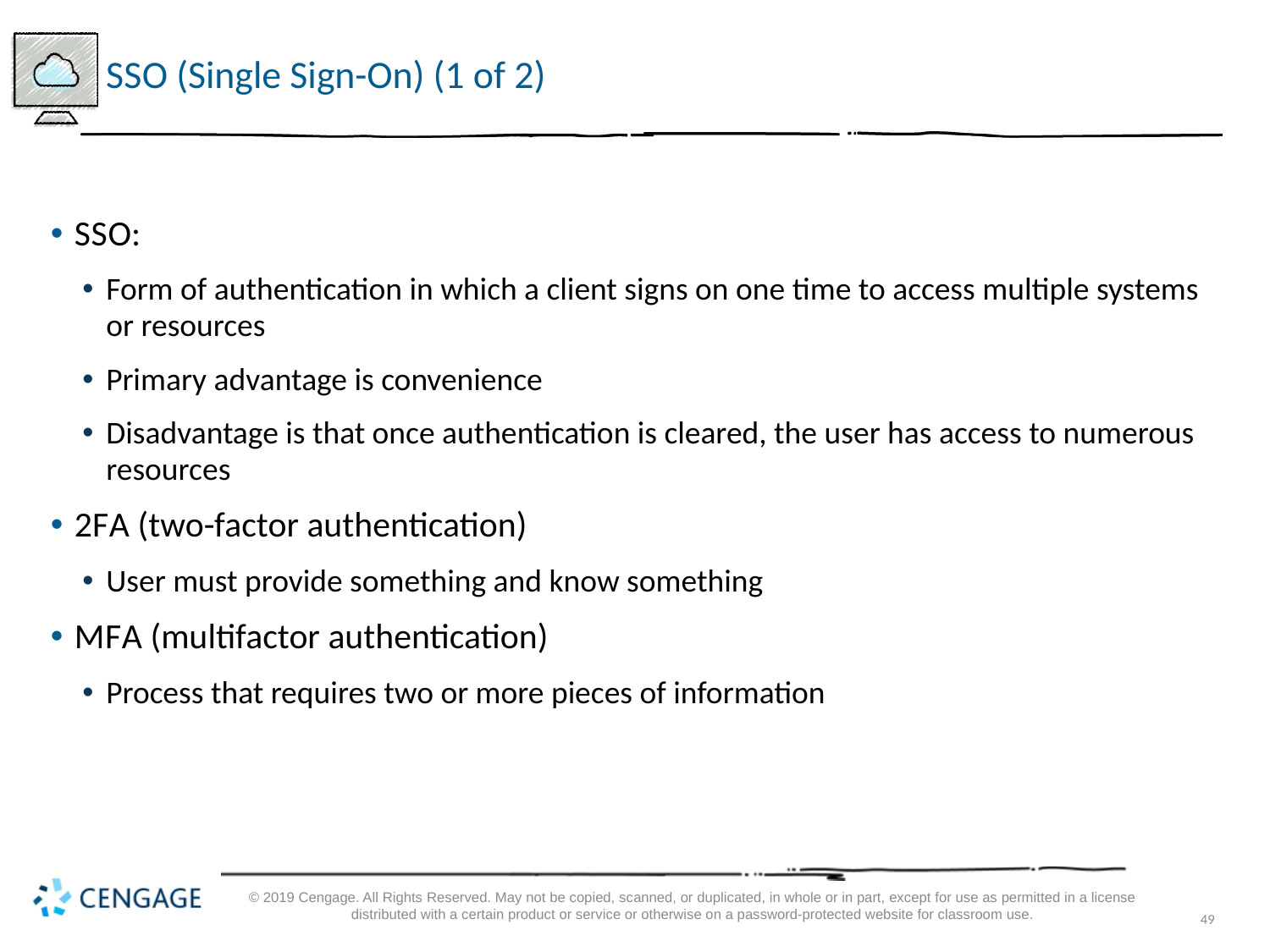

# S S O (Single Sign-On) (1 of 2)
S S O:
Form of authentication in which a client signs on one time to access multiple systems or resources
Primary advantage is convenience
Disadvantage is that once authentication is cleared, the user has access to numerous resources
2F A (two-factor authentication)
User must provide something and know something
M F A (multifactor authentication)
Process that requires two or more pieces of information
© 2019 Cengage. All Rights Reserved. May not be copied, scanned, or duplicated, in whole or in part, except for use as permitted in a license distributed with a certain product or service or otherwise on a password-protected website for classroom use.